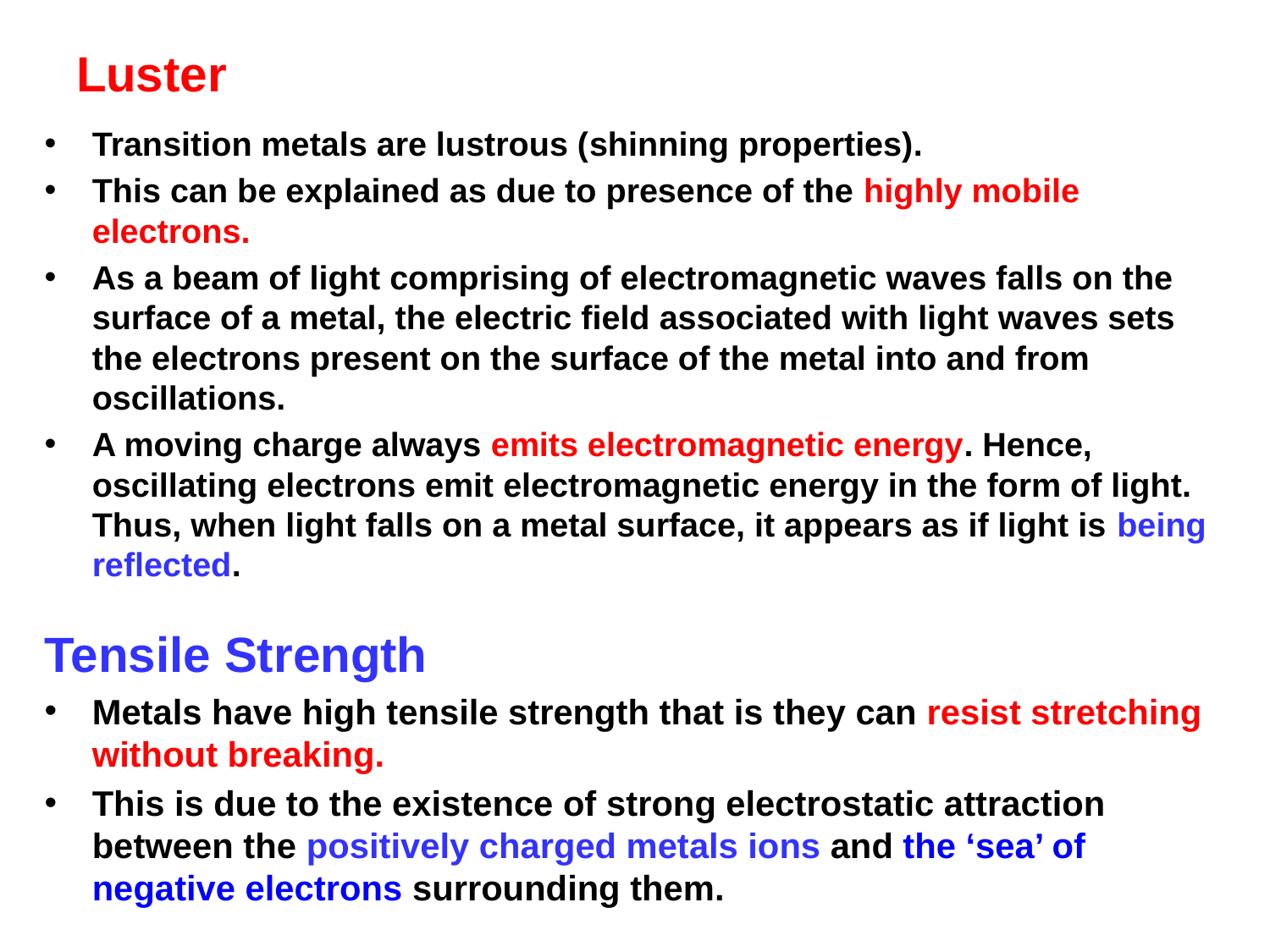

# Luster
Transition metals are lustrous (shinning properties).
This can be explained as due to presence of the highly mobile electrons.
As a beam of light comprising of electromagnetic waves falls on the surface of a metal, the electric field associated with light waves sets the electrons present on the surface of the metal into and from oscillations.
A moving charge always emits electromagnetic energy. Hence, oscillating electrons emit electromagnetic energy in the form of light. Thus, when light falls on a metal surface, it appears as if light is being reflected.
Tensile Strength
Metals have high tensile strength that is they can resist stretching without breaking.
This is due to the existence of strong electrostatic attraction between the positively charged metals ions and the ‘sea’ of negative electrons surrounding them.